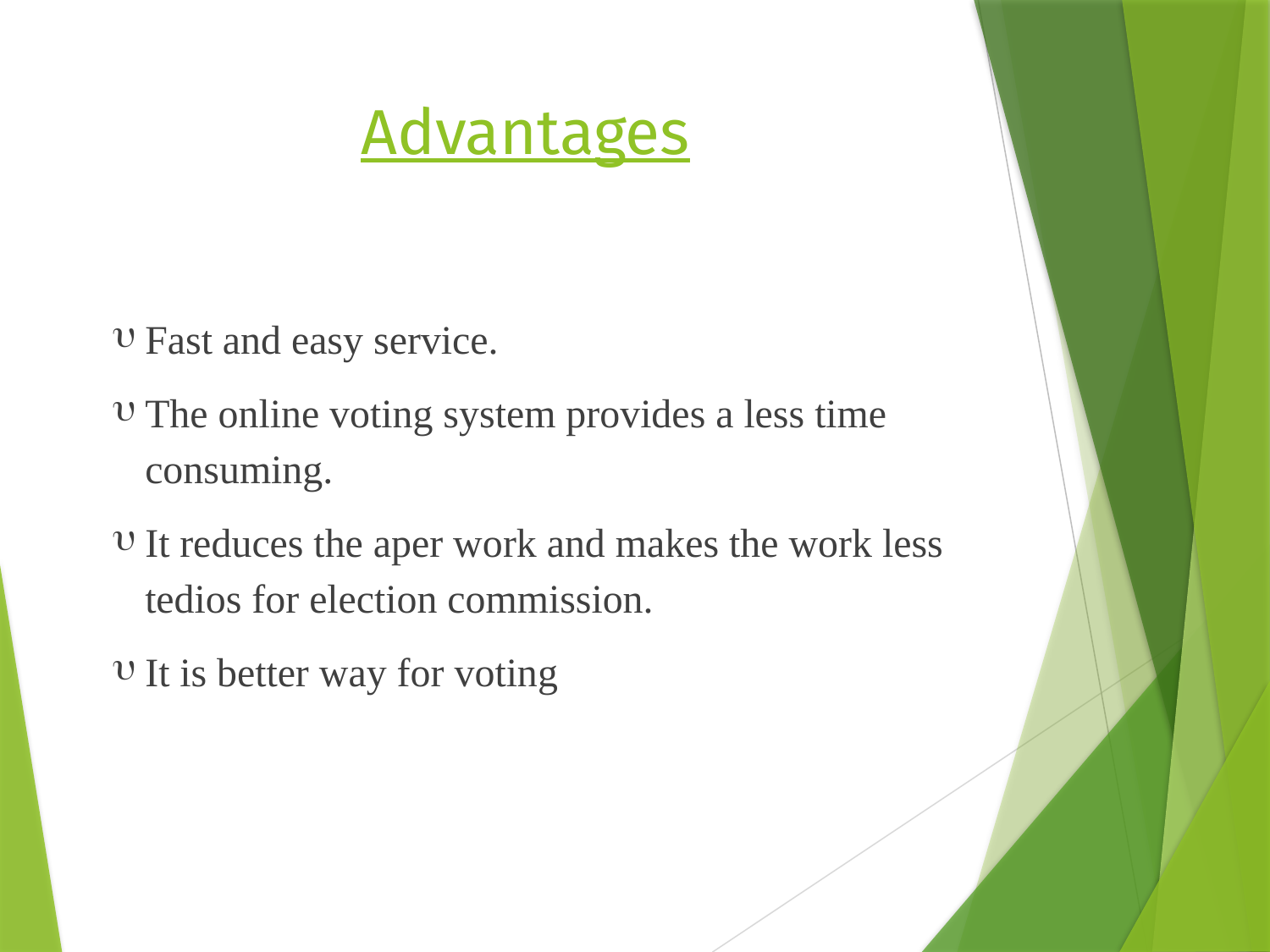

# Advantages
Fast and easy service.
The online voting system provides a less time consuming.
It reduces the aper work and makes the work less tedios for election commission.
It is better way for voting